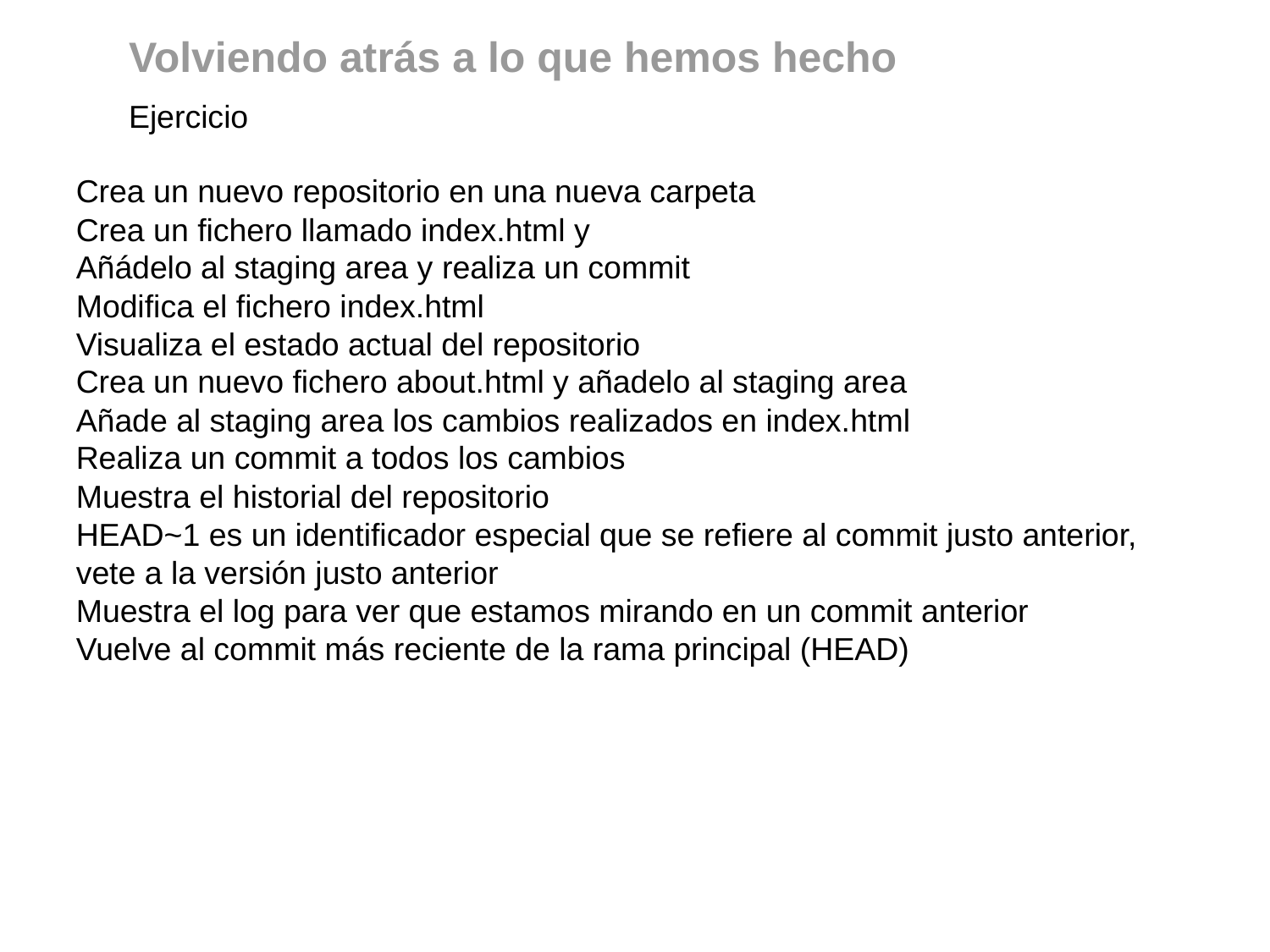

Volviendo atrás a lo que hemos hecho
Ejercicio
Crea un nuevo repositorio en una nueva carpeta
Crea un fichero llamado index.html y
Añádelo al staging area y realiza un commit
Modifica el fichero index.html
Visualiza el estado actual del repositorio
Crea un nuevo fichero about.html y añadelo al staging area
Añade al staging area los cambios realizados en index.html
Realiza un commit a todos los cambios
Muestra el historial del repositorio
HEAD~1 es un identificador especial que se refiere al commit justo anterior, vete a la versión justo anterior
Muestra el log para ver que estamos mirando en un commit anterior
Vuelve al commit más reciente de la rama principal (HEAD)